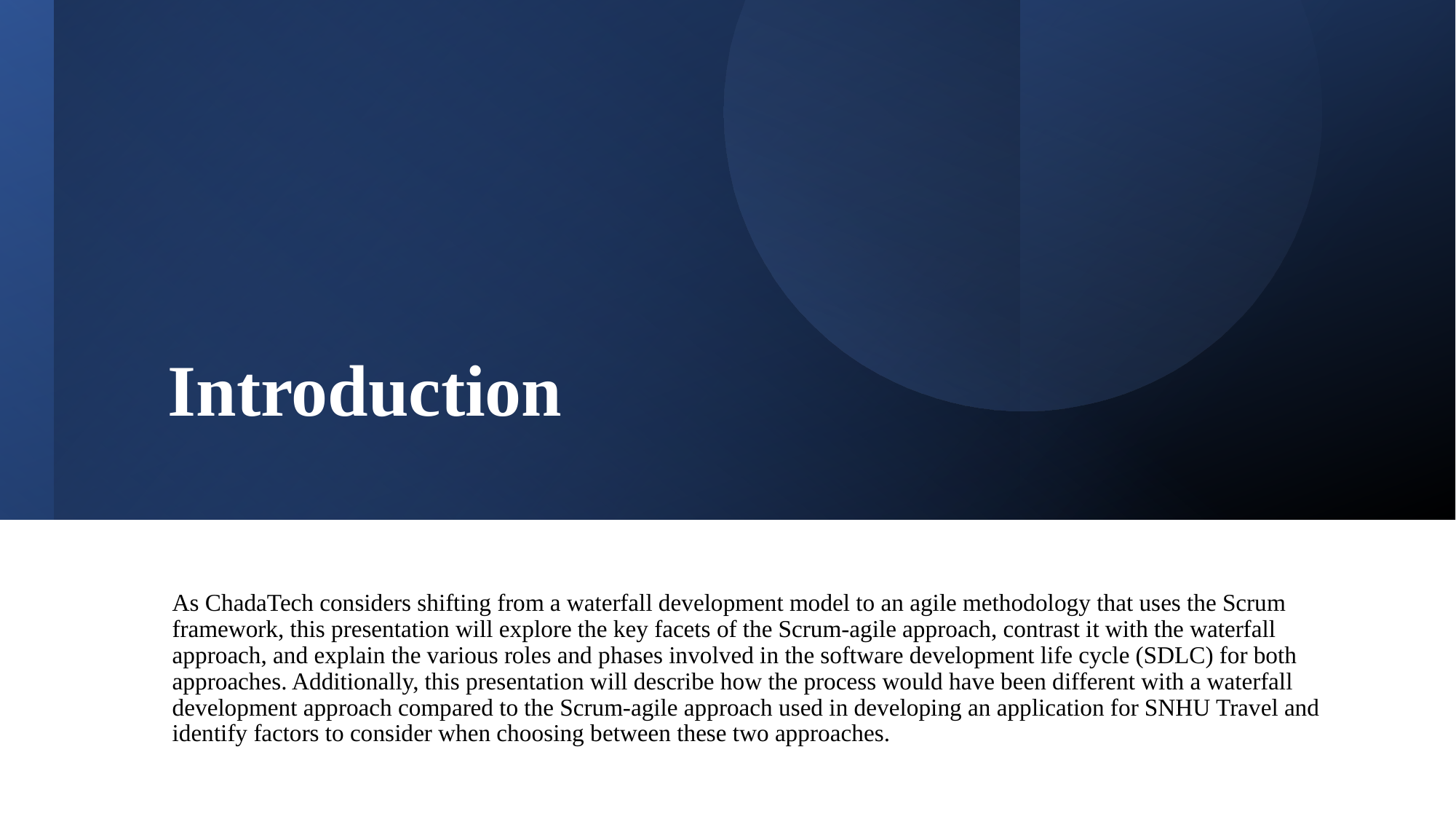

# Introduction
As ChadaTech considers shifting from a waterfall development model to an agile methodology that uses the Scrum framework, this presentation will explore the key facets of the Scrum-agile approach, contrast it with the waterfall approach, and explain the various roles and phases involved in the software development life cycle (SDLC) for both approaches. Additionally, this presentation will describe how the process would have been different with a waterfall development approach compared to the Scrum-agile approach used in developing an application for SNHU Travel and identify factors to consider when choosing between these two approaches.